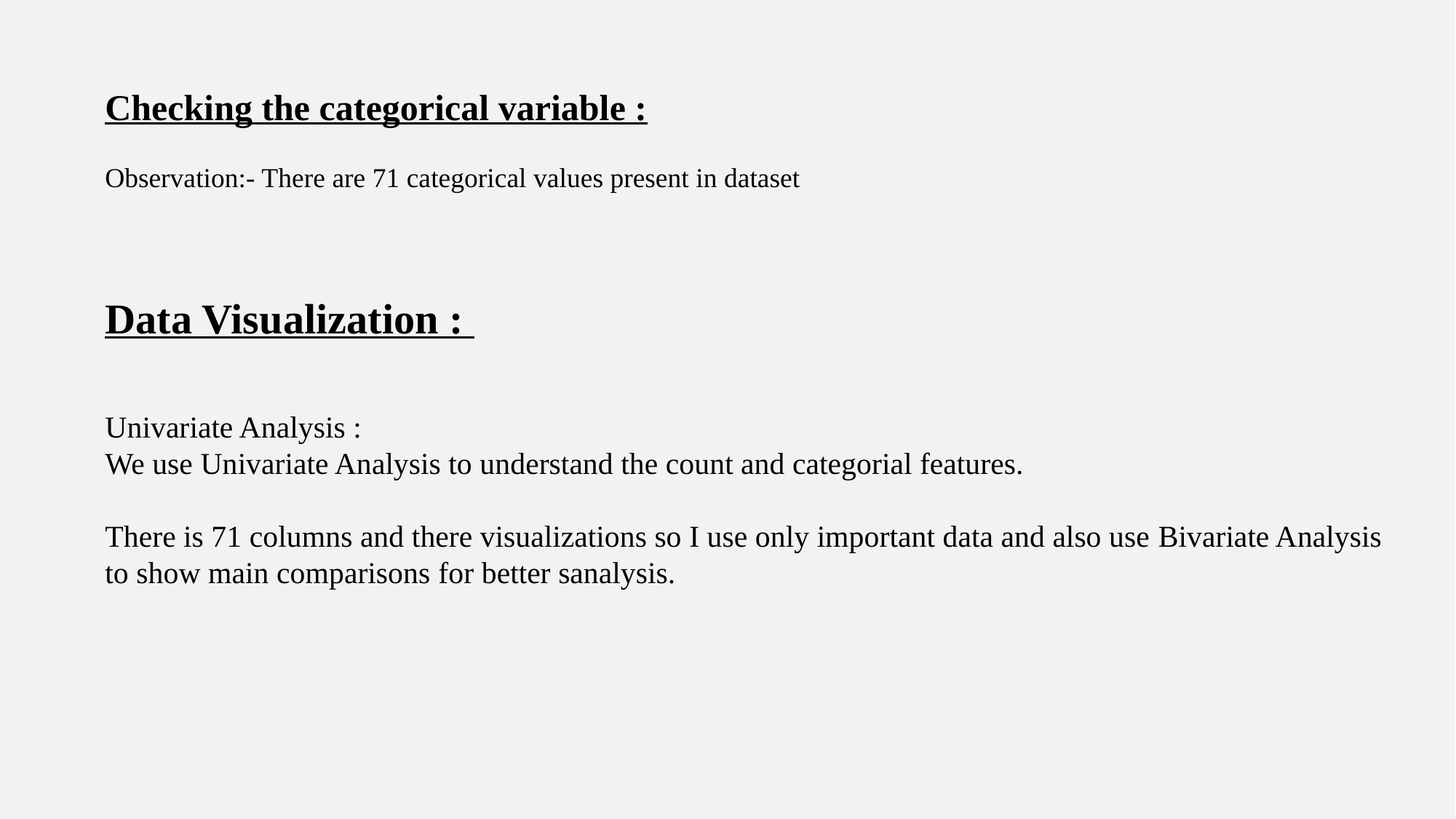

Checking the categorical variable :

Observation:- There are 71 categorical values present in dataset

Data Visualization :

Univariate Analysis :
We use Univariate Analysis to understand the count and categorial features.

There is 71 columns and there visualizations so I use only important data and also use Bivariate Analysis to show main comparisons for better sanalysis.